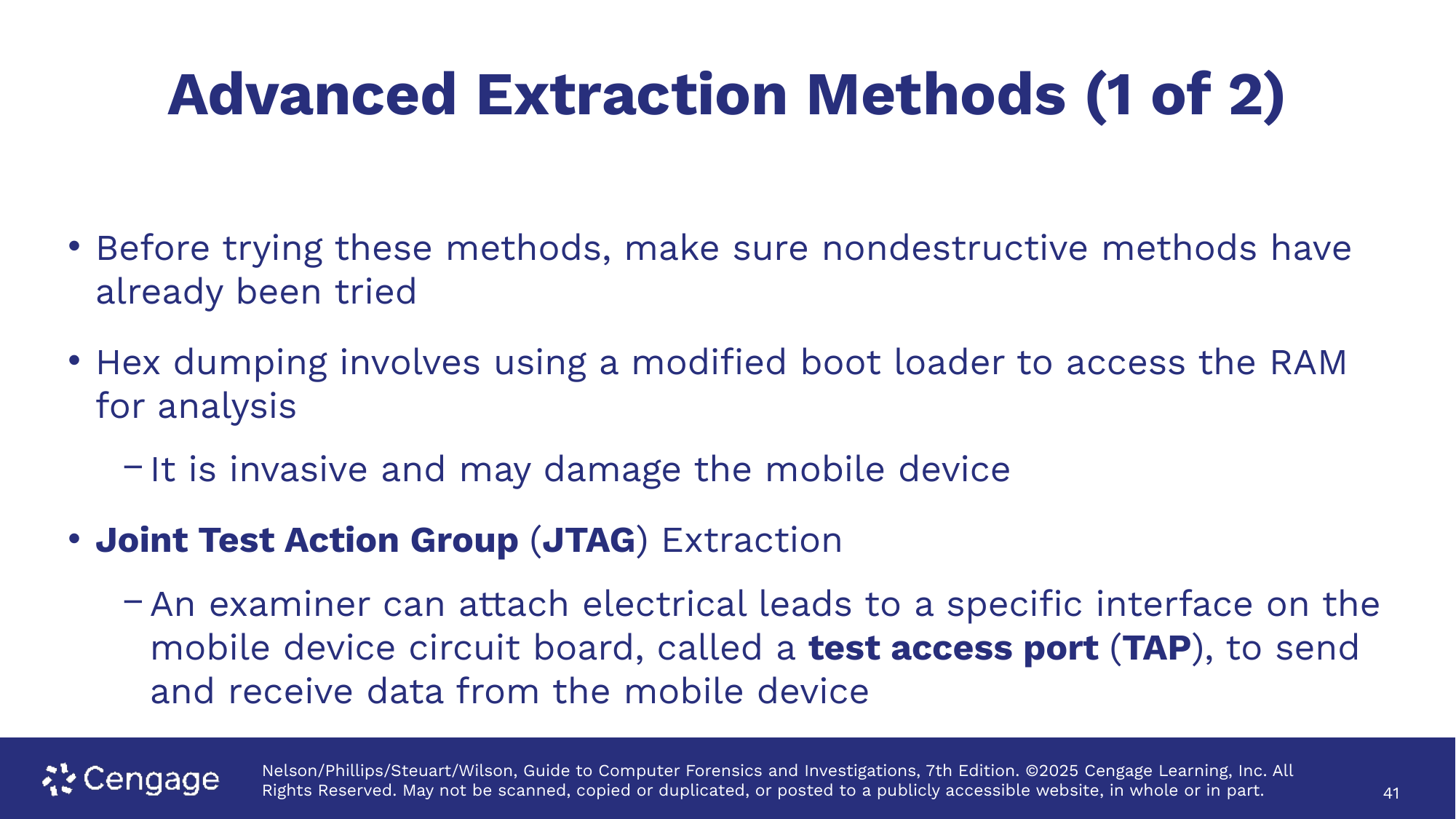

# Advanced Extraction Methods (1 of 2)
Before trying these methods, make sure nondestructive methods have already been tried
Hex dumping involves using a modified boot loader to access the RAM for analysis
It is invasive and may damage the mobile device
Joint Test Action Group (JTAG) Extraction
An examiner can attach electrical leads to a specific interface on the mobile device circuit board, called a test access port (TAP), to send and receive data from the mobile device